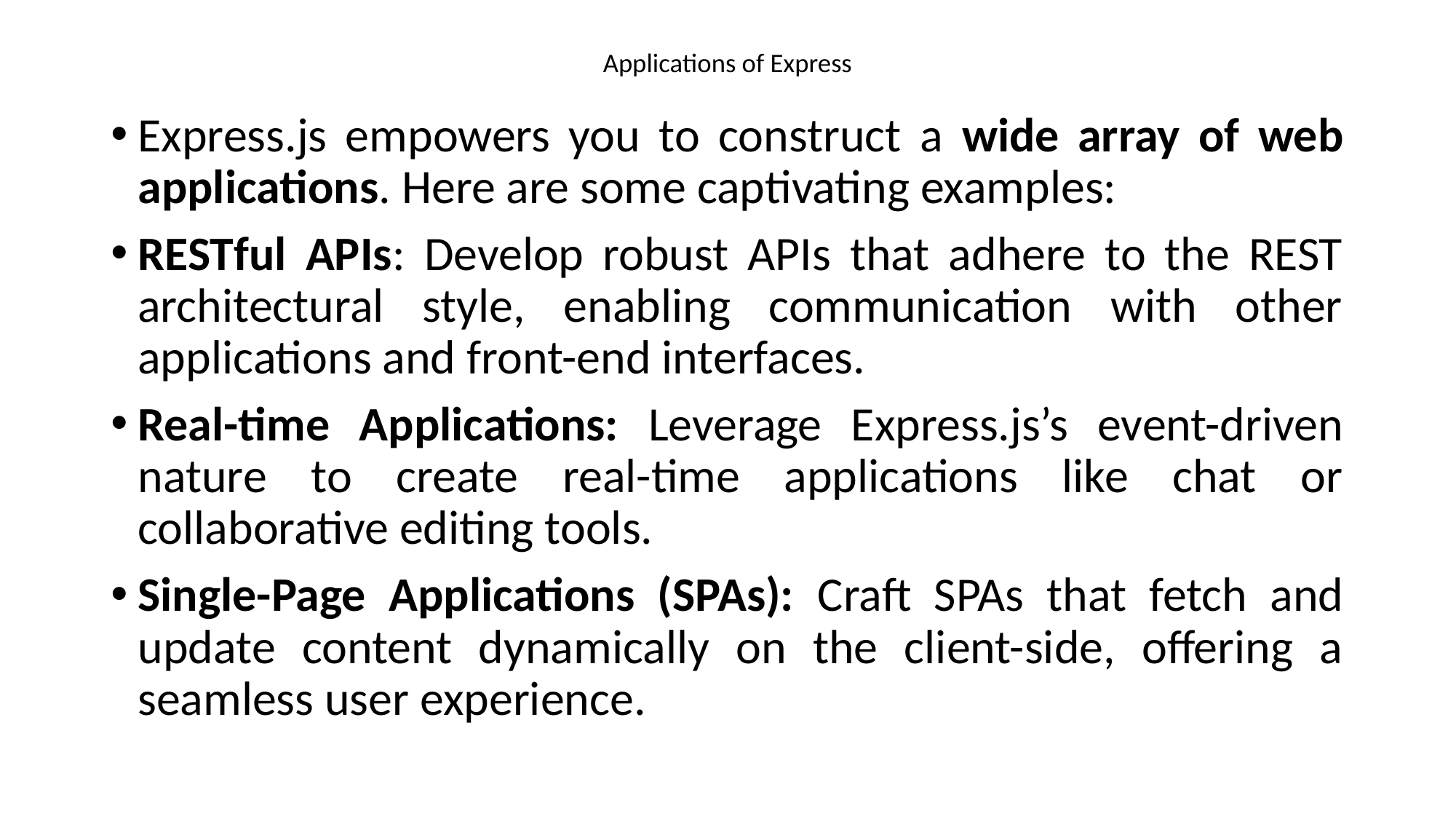

# Applications of Express
Express.js empowers you to construct a wide array of web applications. Here are some captivating examples:
RESTful APIs: Develop robust APIs that adhere to the REST architectural style, enabling communication with other applications and front-end interfaces.
Real-time Applications: Leverage Express.js’s event-driven nature to create real-time applications like chat or collaborative editing tools.
Single-Page Applications (SPAs): Craft SPAs that fetch and update content dynamically on the client-side, offering a seamless user experience.